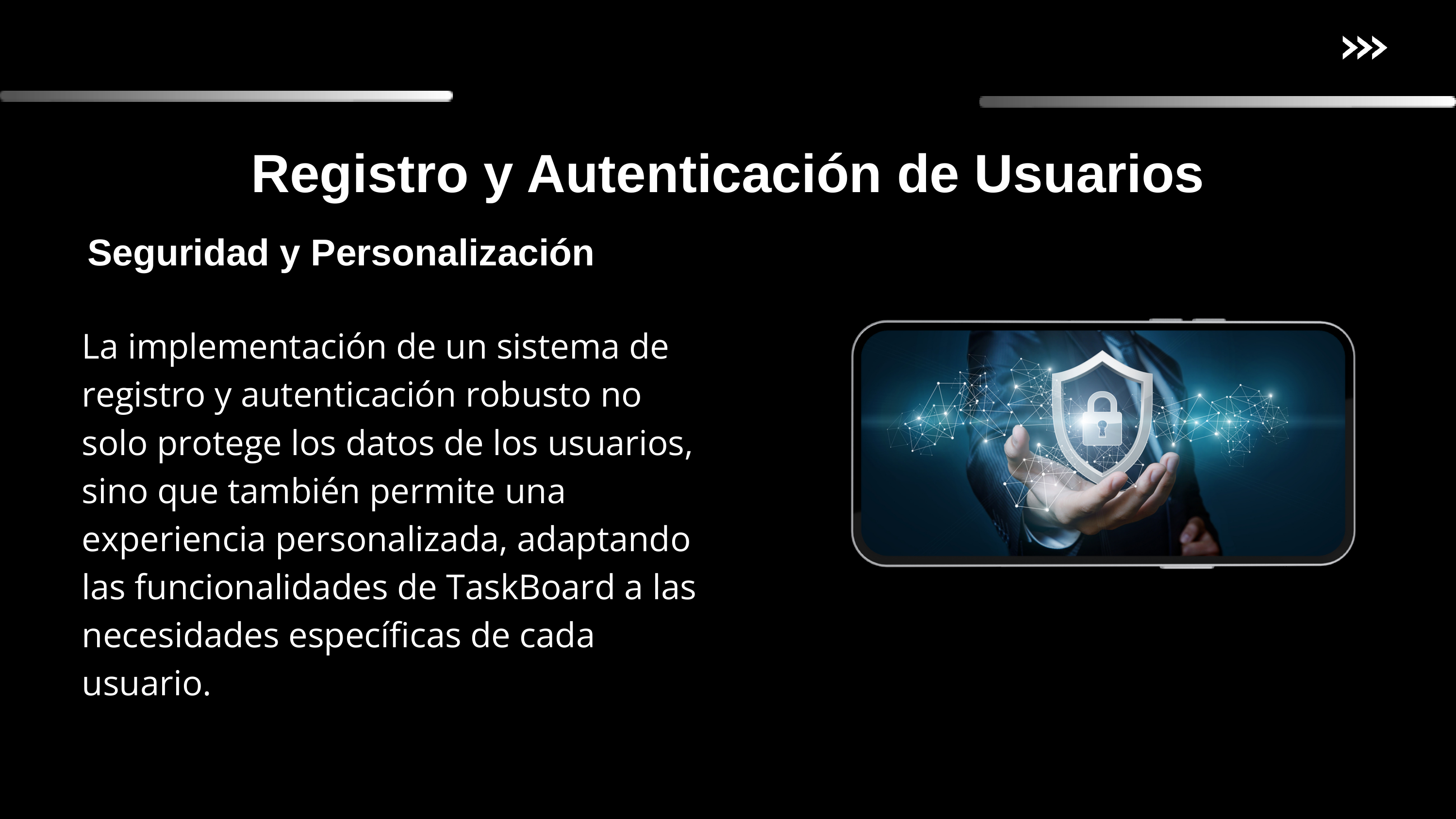

Registro y Autenticación de Usuarios

Seguridad y Personalización

La implementación de un sistema de registro y autenticación robusto no solo protege los datos de los usuarios, sino que también permite una experiencia personalizada, adaptando las funcionalidades de TaskBoard a las necesidades específicas de cada usuario.